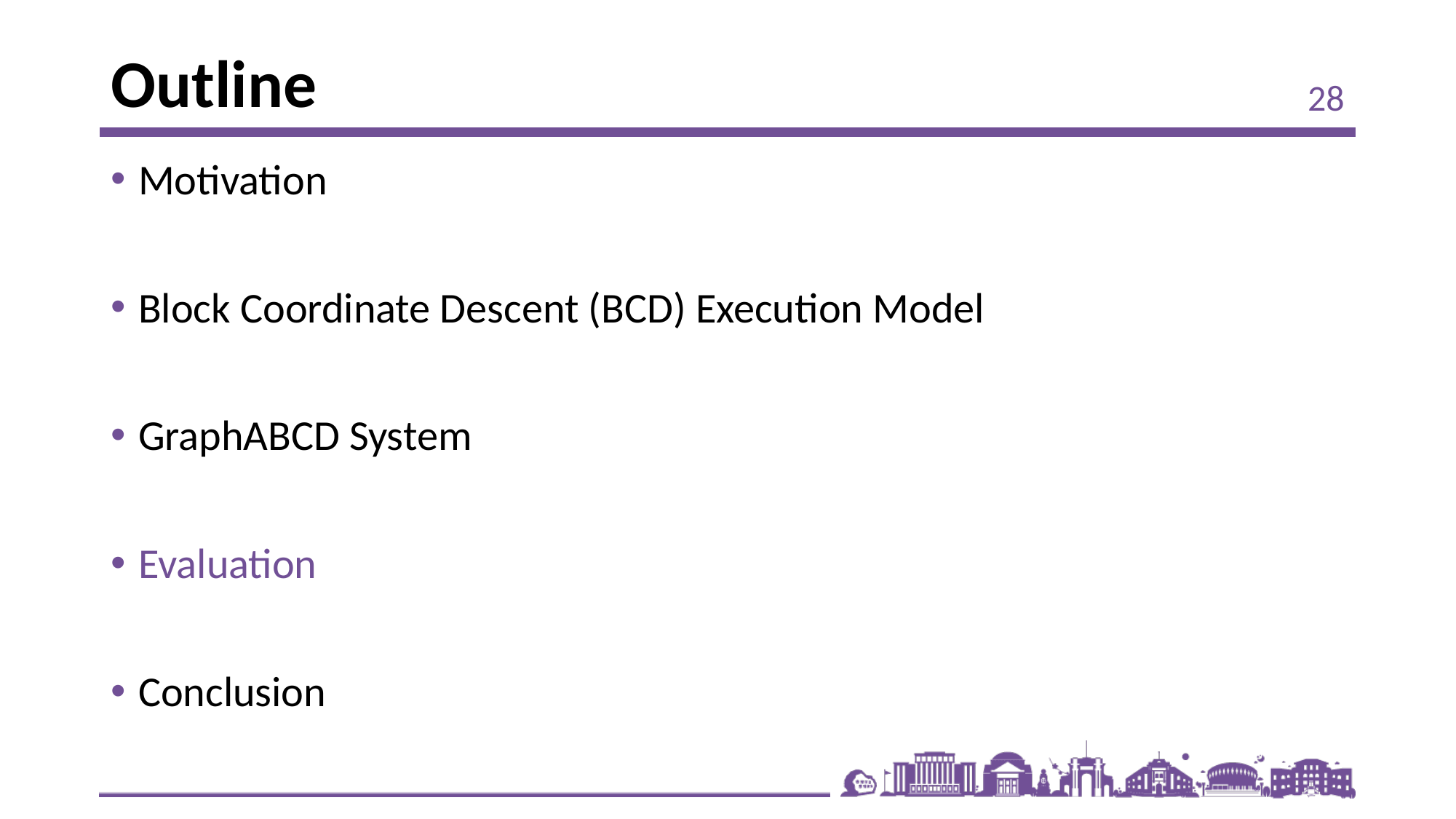

# Outline
28
Motivation

Block Coordinate Descent (BCD) Execution Model

GraphABCD System

Evaluation

Conclusion